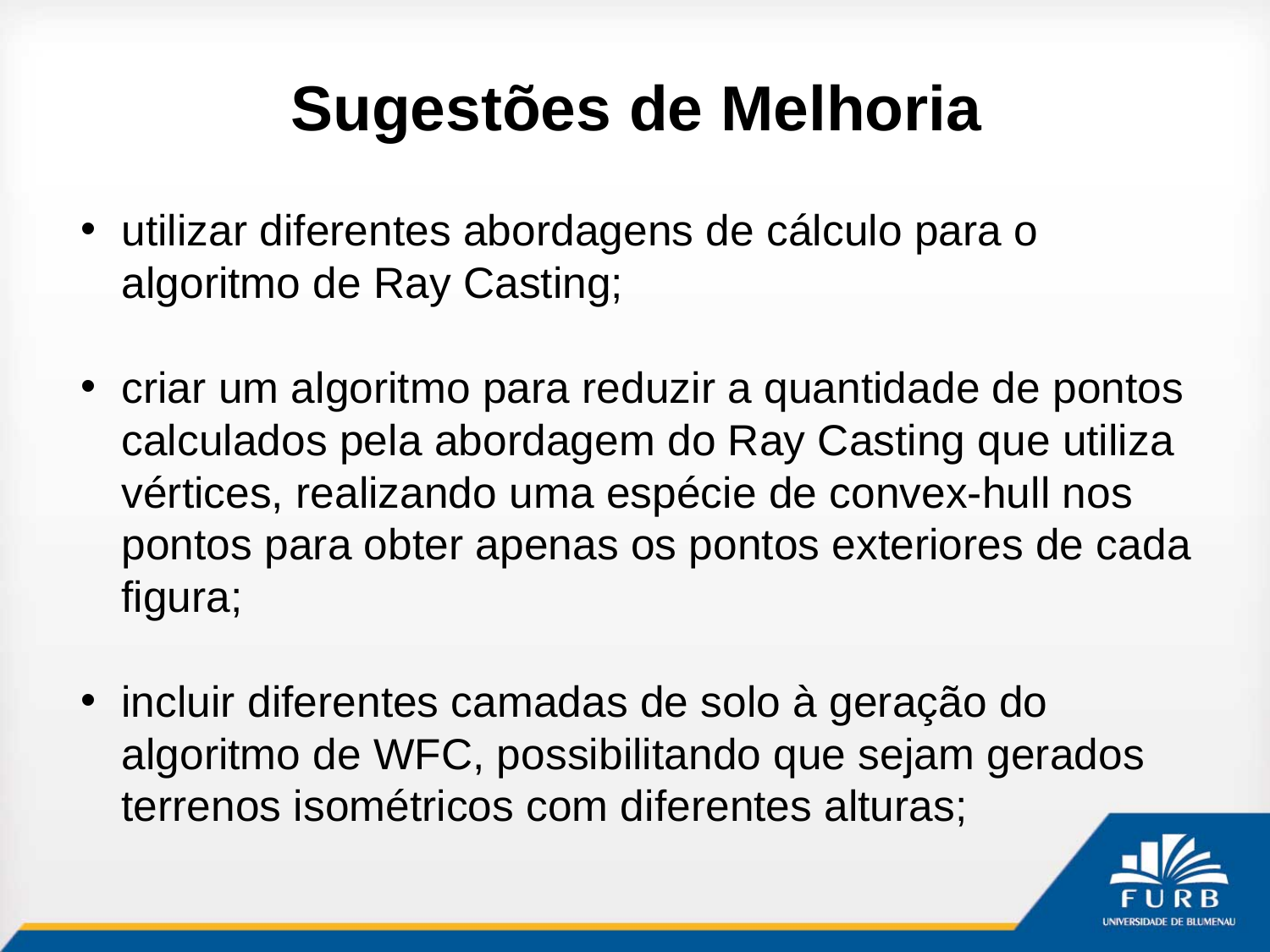

# Sugestões de Melhoria
utilizar diferentes abordagens de cálculo para o algoritmo de Ray Casting;
criar um algoritmo para reduzir a quantidade de pontos calculados pela abordagem do Ray Casting que utiliza vértices, realizando uma espécie de convex-hull nos pontos para obter apenas os pontos exteriores de cada figura;
incluir diferentes camadas de solo à geração do algoritmo de WFC, possibilitando que sejam gerados terrenos isométricos com diferentes alturas;